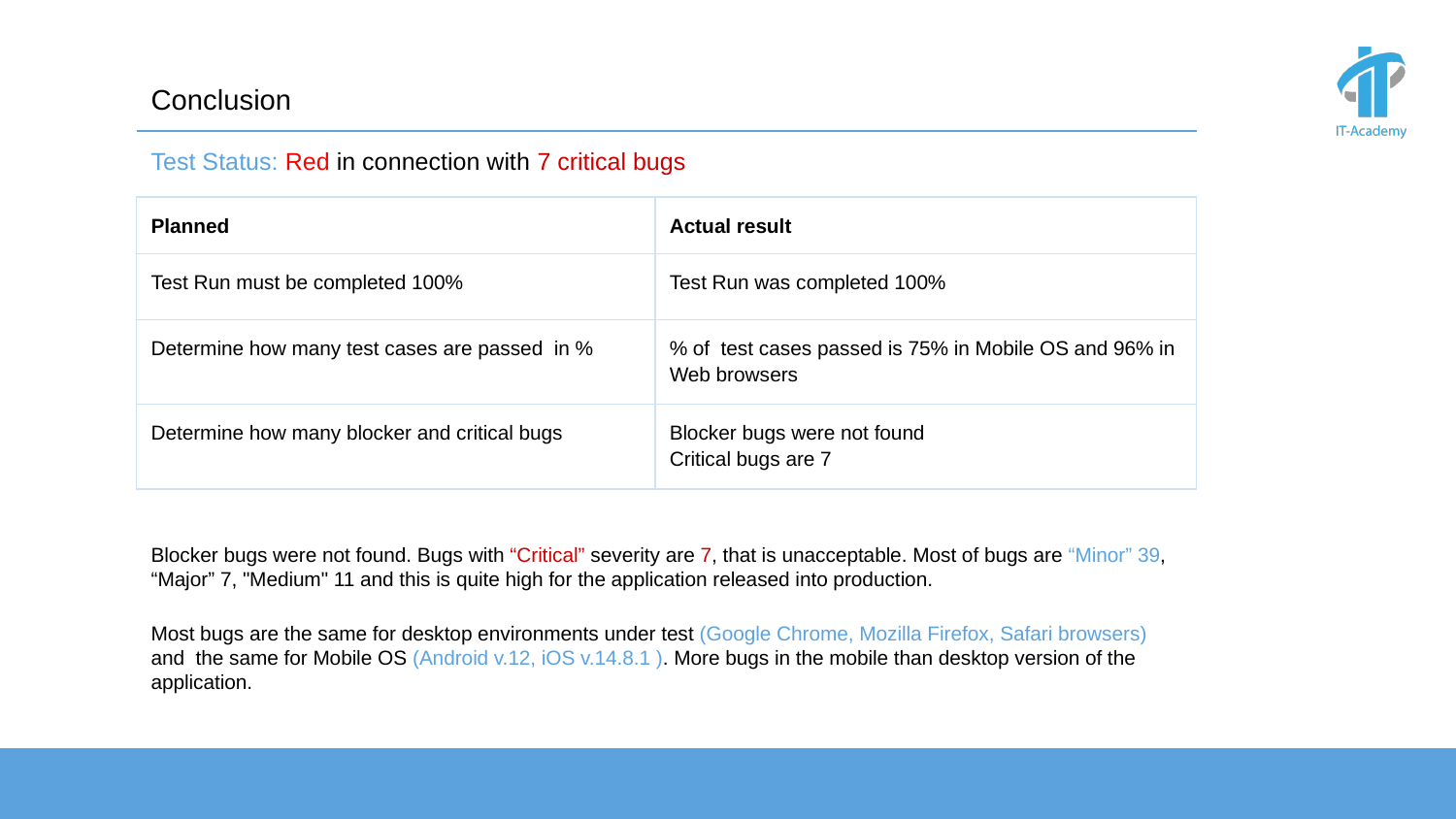

Conclusion
Test Status: Red in connection with 7 critical bugs
| Planned | Actual result |
| --- | --- |
| Test Run must be completed 100% | Test Run was completed 100% |
| Determine how many test cases are passed in % | % of test cases passed is 75% in Mobile OS and 96% in Web browsers |
| Determine how many blocker and critical bugs | Blocker bugs were not found Critical bugs are 7 |
Blocker bugs were not found. Bugs with “Critical” severity are 7, that is unacceptable. Most of bugs are “Minor” 39, “Major” 7, "Medium" 11 and this is quite high for the application released into production.
Most bugs are the same for desktop environments under test (Google Chrome, Mozilla Firefox, Safari browsers) and  the same for Mobile OS (Android v.12, iOS v.14.8.1 ). More bugs in the mobile than desktop version of the application.